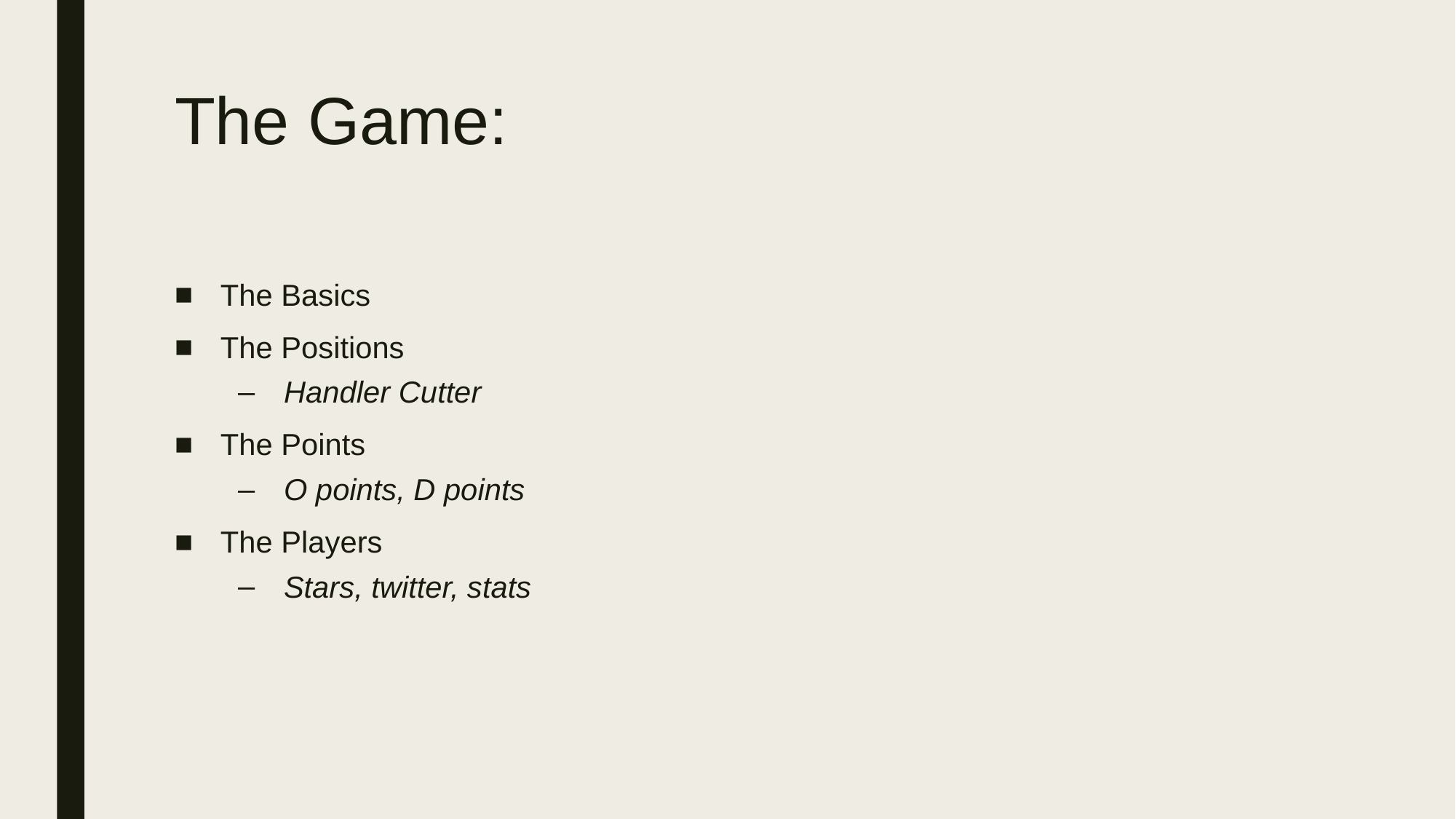

# The Game:
The Basics
The Positions
Handler Cutter
The Points
O points, D points
The Players
Stars, twitter, stats